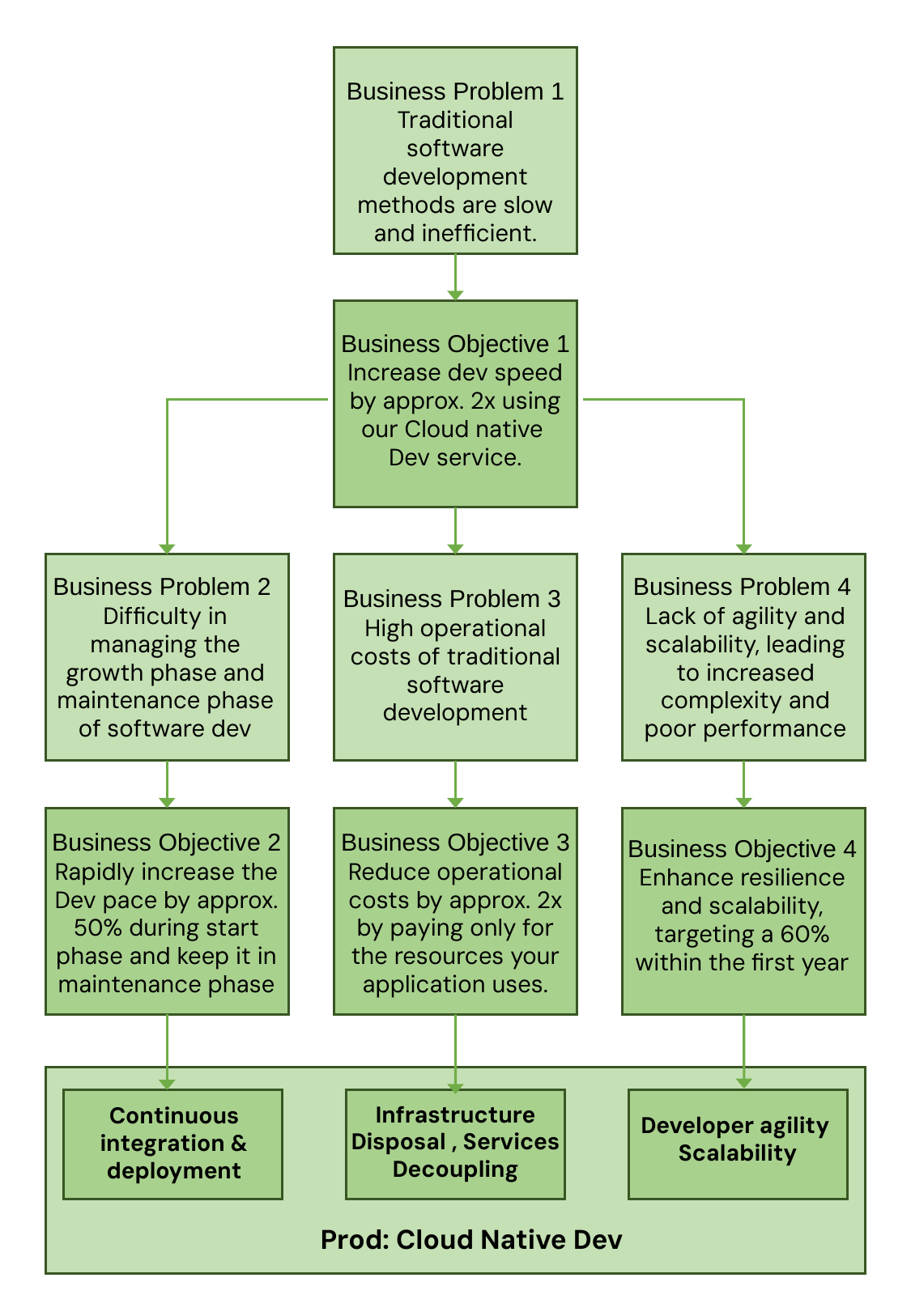

Business Problem 1
Traditional software development methods are slow and inefficient.

Business Objective 1
Increase dev speed by approx. 2x using our Cloud native  Dev service.

Business Problem 2
Difficulty in managing the growth phase and maintenance phase of software dev
Business Problem 4
Lack of agility and scalability, leading to increased complexity and poor performance
Business Problem 3
High operational costs of traditional software development

Business Objective 2
Rapidly increase the Dev pace by approx. 50% during start phase and keep it in maintenance phase
Business Objective 3
Reduce operational costs by approx. 2x by paying only for the resources your application uses.
Business Objective 4
Enhance resilience and scalability, targeting a 60% within the first year

Infrastructure Disposal , Services Decoupling
Continuous integration & deployment
Developer agility
Scalability
Prod: Cloud Native Dev